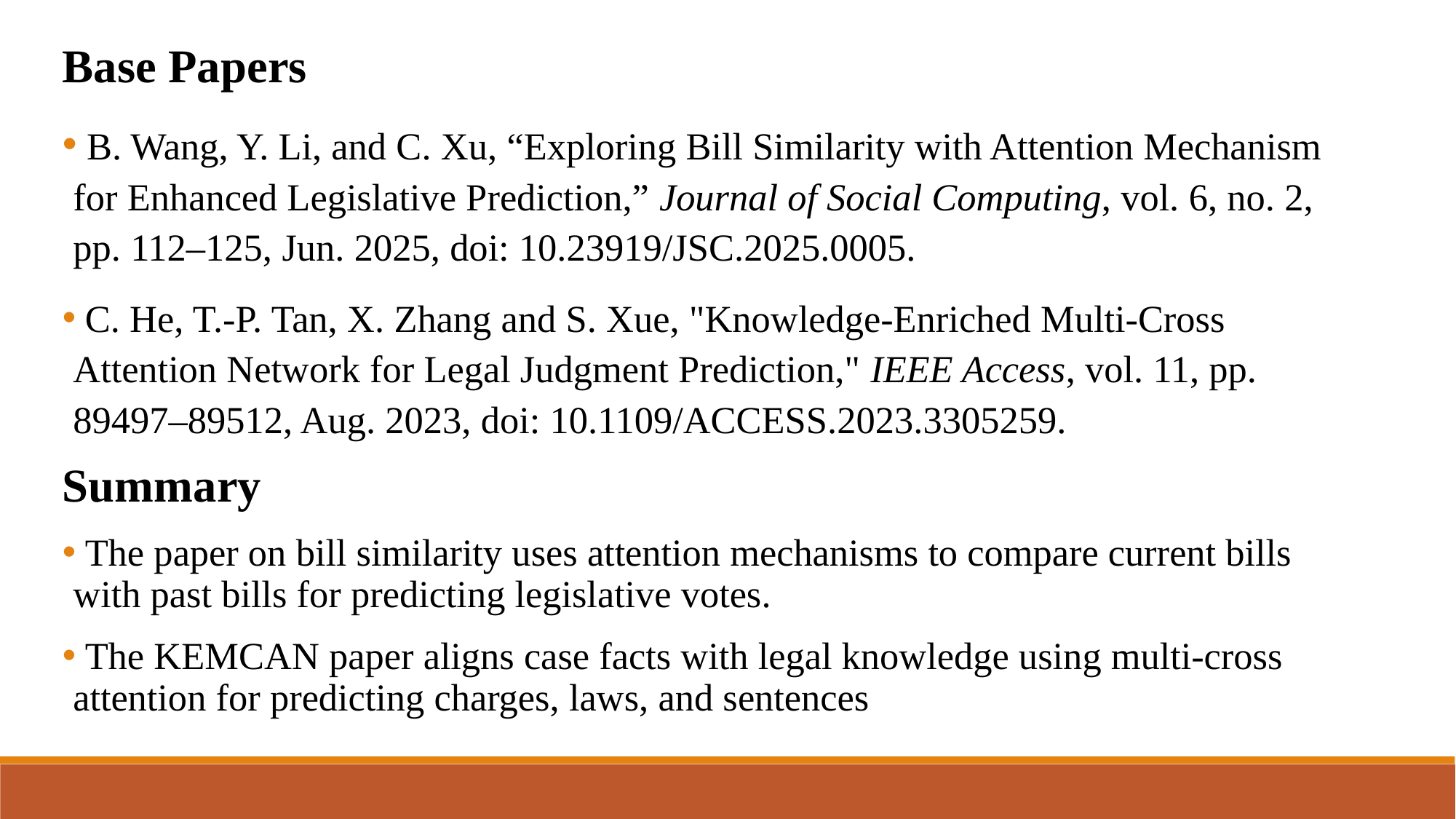

Base Papers
 B. Wang, Y. Li, and C. Xu, “Exploring Bill Similarity with Attention Mechanism for Enhanced Legislative Prediction,” Journal of Social Computing, vol. 6, no. 2, pp. 112–125, Jun. 2025, doi: 10.23919/JSC.2025.0005.
 C. He, T.-P. Tan, X. Zhang and S. Xue, "Knowledge-Enriched Multi-Cross Attention Network for Legal Judgment Prediction," IEEE Access, vol. 11, pp. 89497–89512, Aug. 2023, doi: 10.1109/ACCESS.2023.3305259.
Summary
 The paper on bill similarity uses attention mechanisms to compare current bills with past bills for predicting legislative votes.
 The KEMCAN paper aligns case facts with legal knowledge using multi-cross attention for predicting charges, laws, and sentences